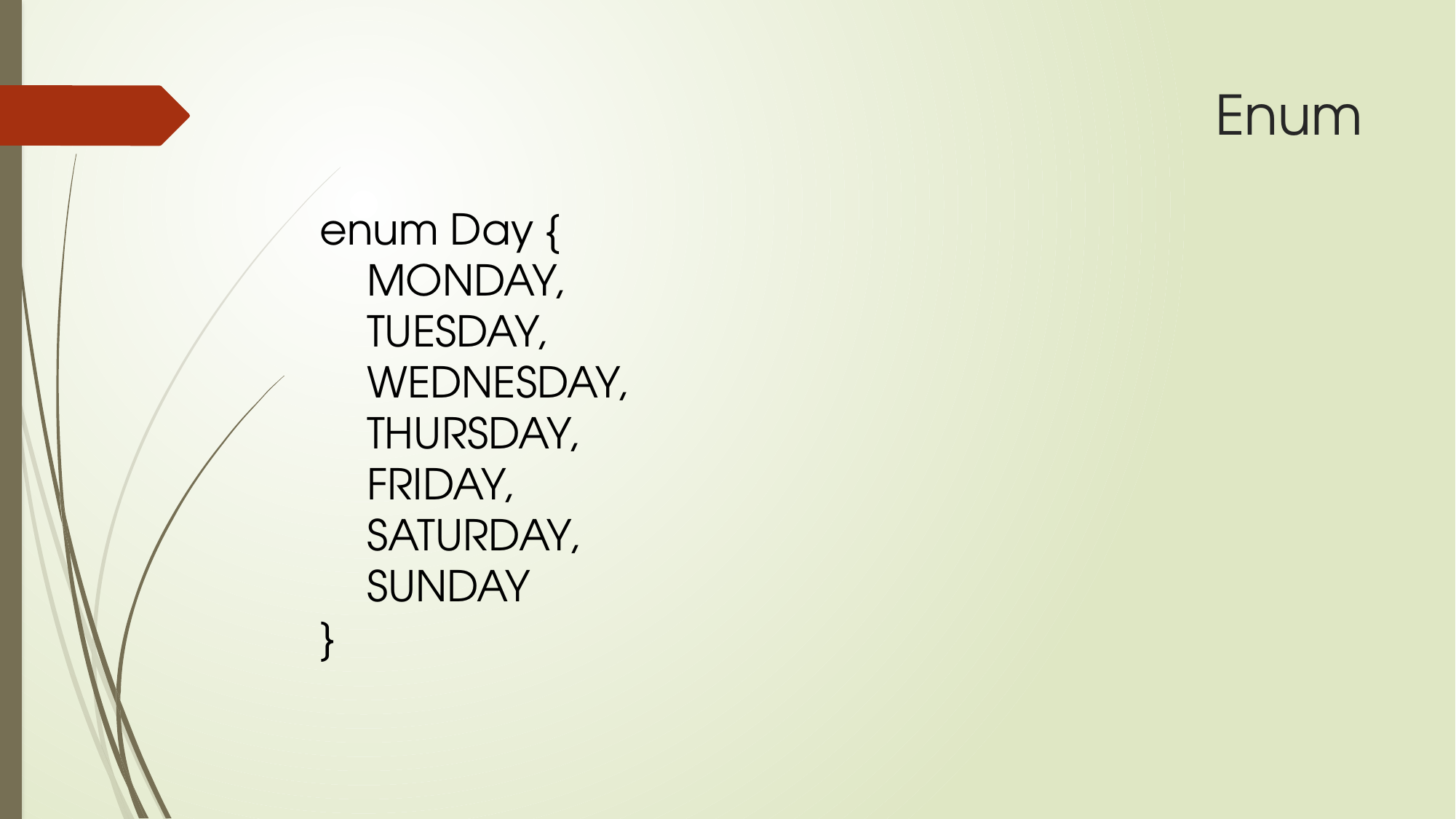

# Enum
enum Day {
    MONDAY,
    TUESDAY,
    WEDNESDAY,
    THURSDAY,
    FRIDAY,
    SATURDAY,
    SUNDAY
}